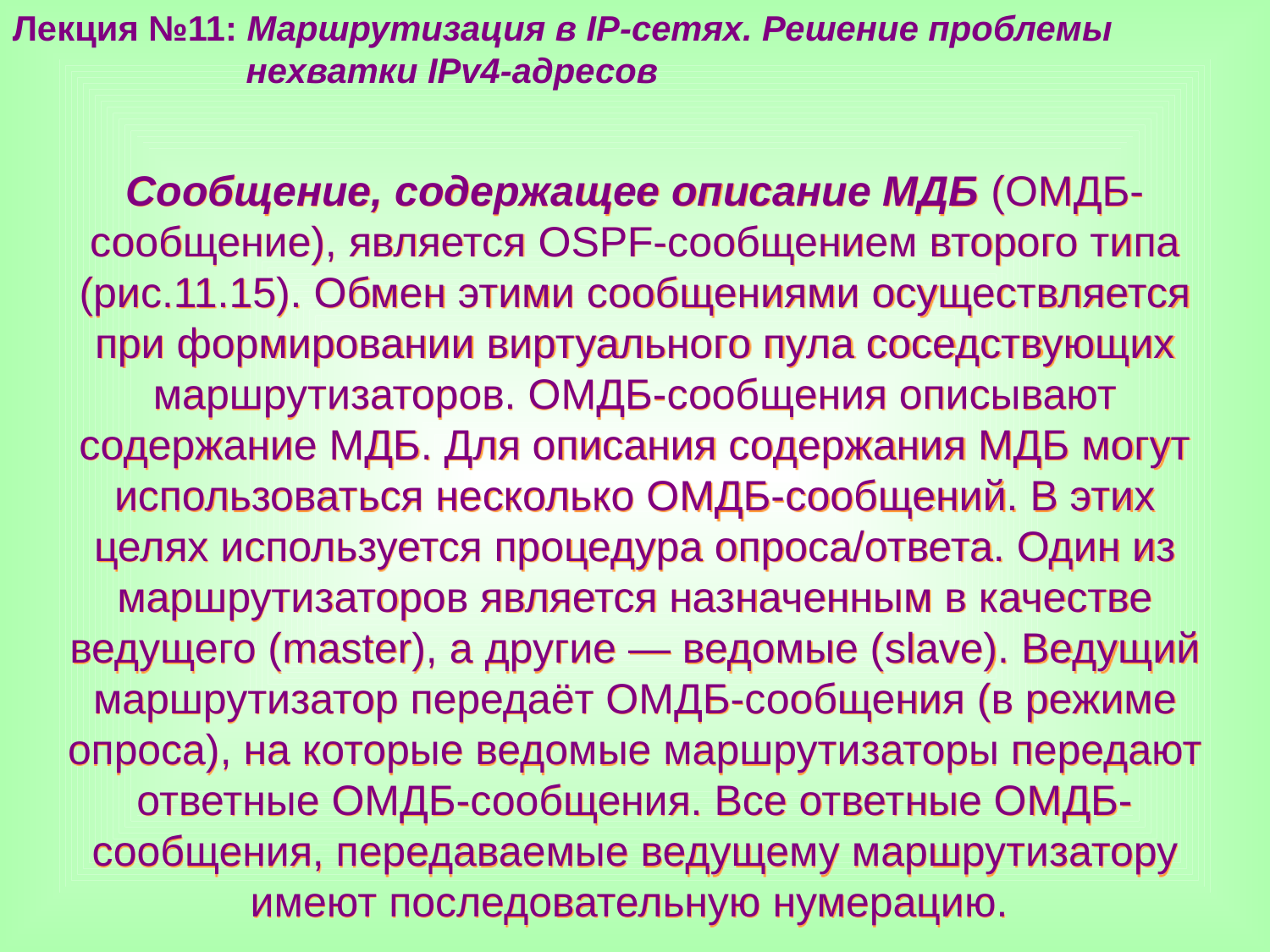

Лекция №11: Маршрутизация в IP-сетях. Решение проблемы
                        нехватки IPv4-адресов
Сообщение, содержащее описание МДБ (ОМДБ-сообщение), является OSPF-сообщением второго типа (рис.11.15). Обмен этими сообщениями осуществляется при формировании виртуального пула соседствующих маршрутизаторов. ОМДБ-сообщения описывают содержание МДБ. Для описания содержания МДБ могут использоваться несколько ОМДБ-сообщений. В этих целях используется процедура опроса/ответа. Один из маршрутизаторов является назначенным в качестве ведущего (master), а другие — ведомые (slave). Ведущий маршрутизатор передаёт ОМДБ-сообщения (в режиме опроса), на которые ведомые маршрутизаторы передают ответные ОМДБ-сообщения. Все ответные ОМДБ-сообщения, передаваемые ведущему маршрутизатору имеют последовательную нумерацию.